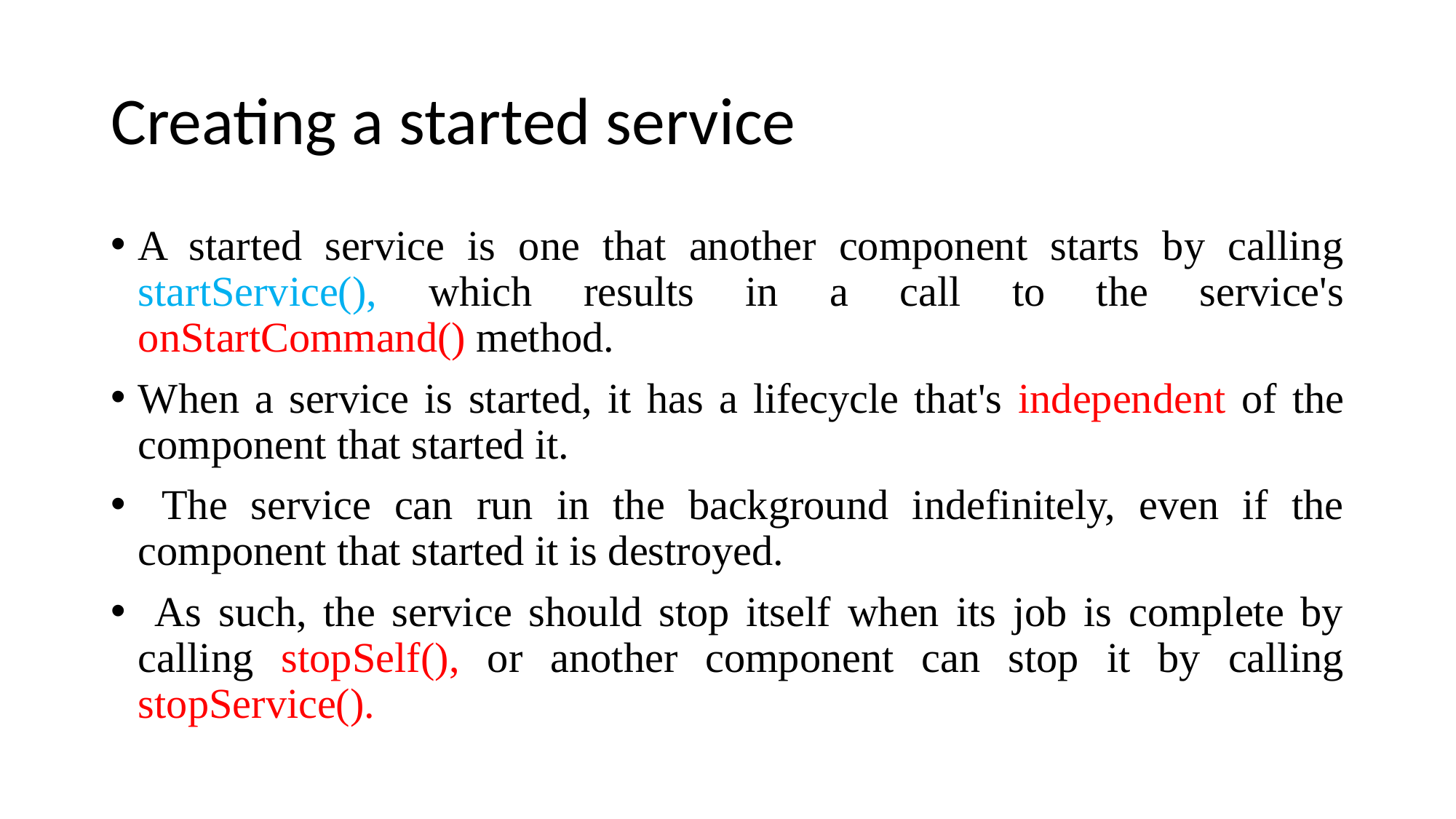

# Creating a started service
A started service is one that another component starts by calling startService(), which results in a call to the service's onStartCommand() method.
When a service is started, it has a lifecycle that's independent of the component that started it.
 The service can run in the background indefinitely, even if the component that started it is destroyed.
 As such, the service should stop itself when its job is complete by calling stopSelf(), or another component can stop it by calling stopService().